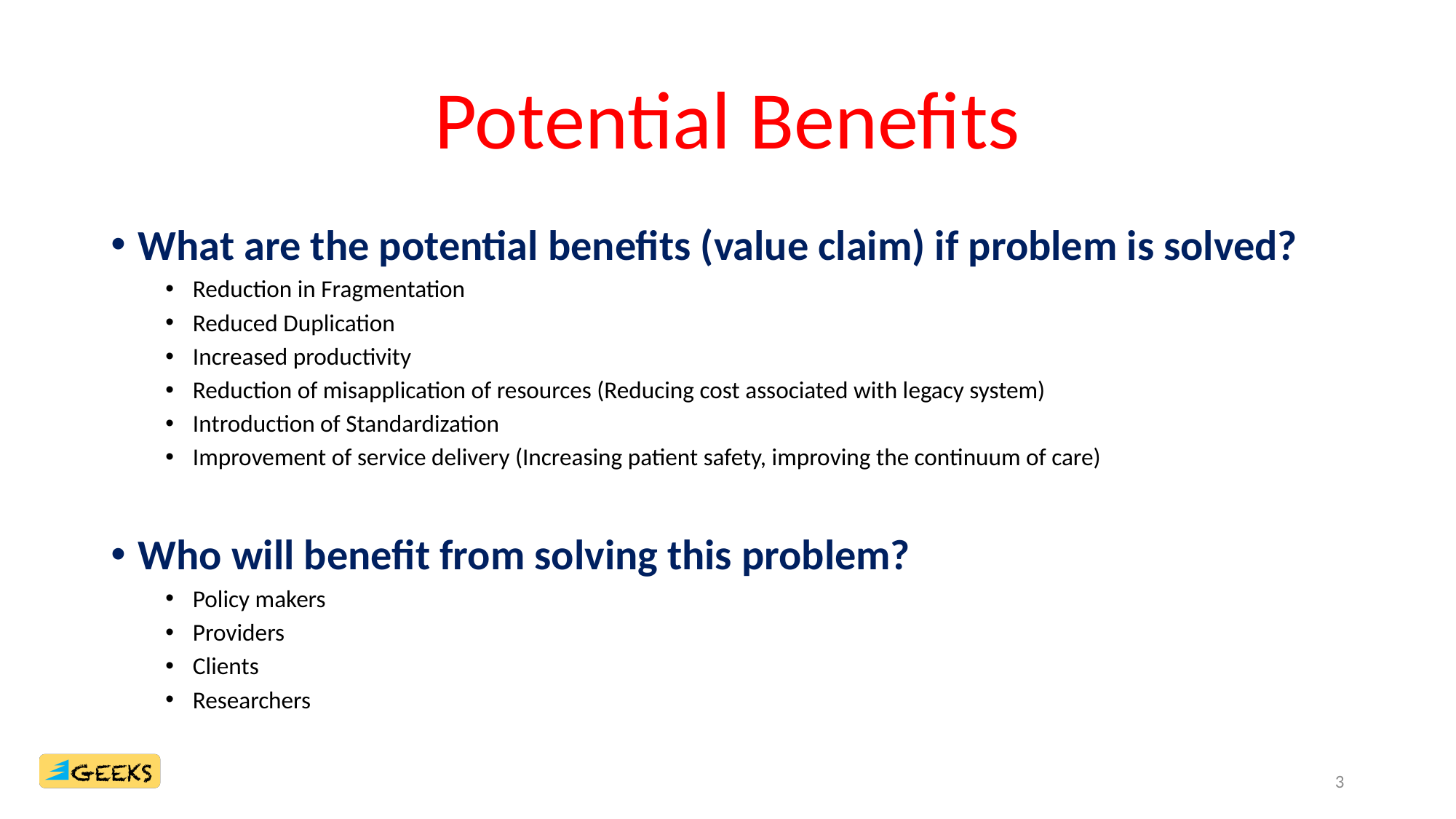

# Potential Benefits
What are the potential benefits (value claim) if problem is solved?
Reduction in Fragmentation
Reduced Duplication
Increased productivity
Reduction of misapplication of resources (Reducing cost associated with legacy system)
Introduction of Standardization
Improvement of service delivery (Increasing patient safety, improving the continuum of care)

Who will benefit from solving this problem?
Policy makers
Providers
Clients
Researchers

3